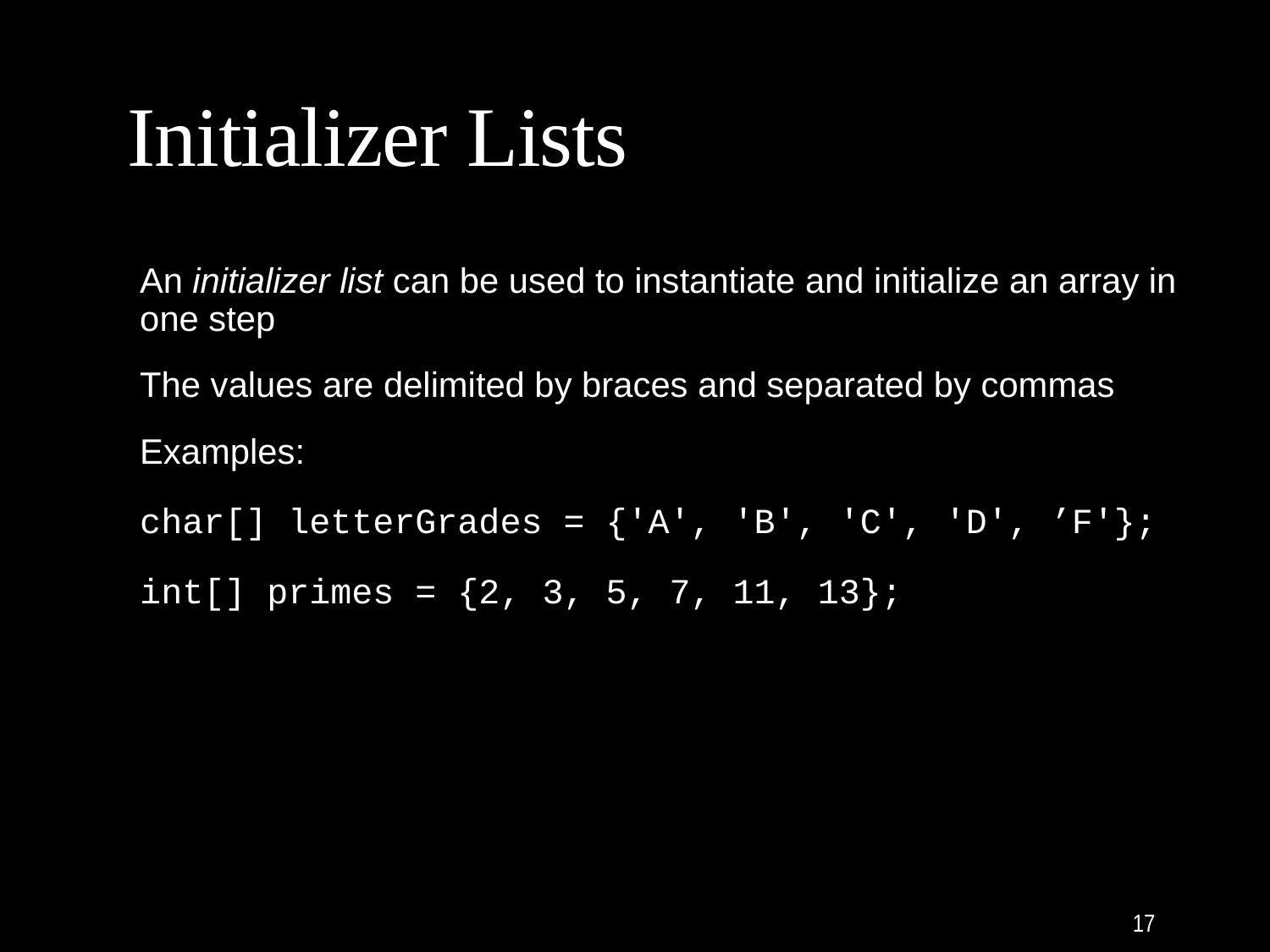

# Initializer Lists
An initializer list can be used to instantiate and initialize an array in one step
The values are delimited by braces and separated by commas
Examples:
	char[] letterGrades = {'A', 'B', 'C', 'D', ’F'};
	int[] primes = {2, 3, 5, 7, 11, 13};

17